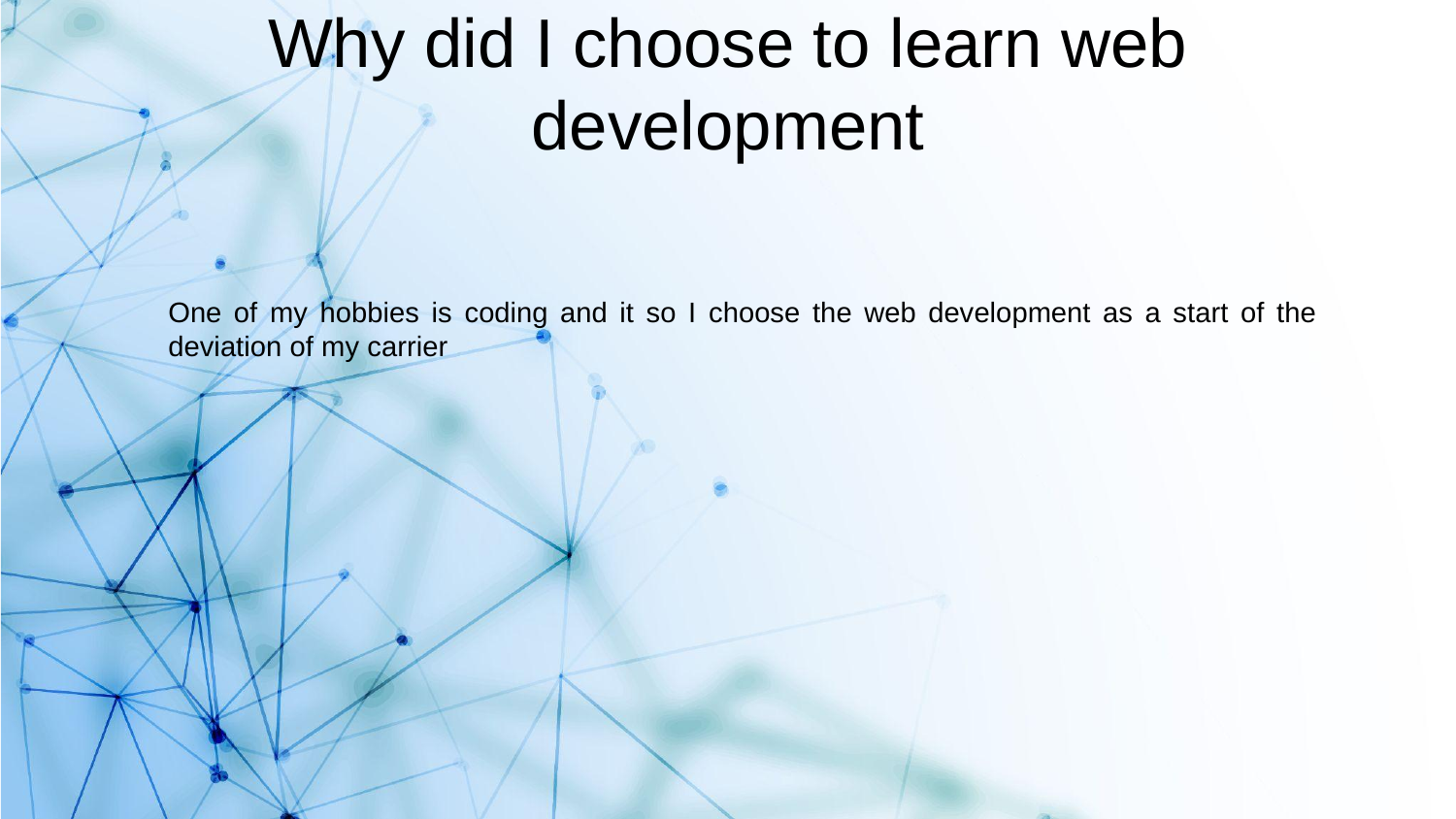

# Why did I choose to learn web development
One of my hobbies is coding and it so I choose the web development as a start of the deviation of my carrier